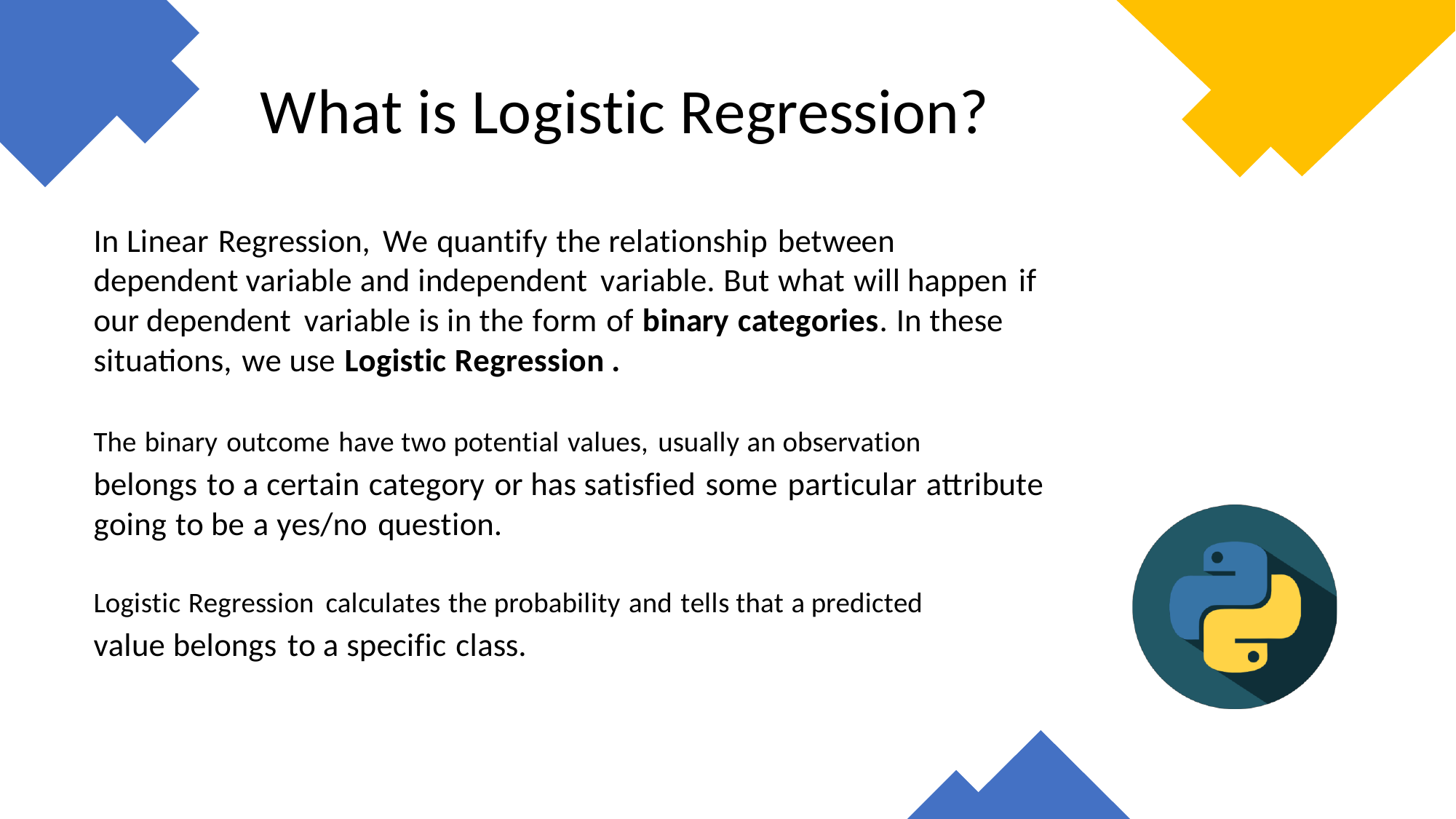

What is Logistic Regression?
In Linear Regression, We quantify the relationship between dependent variable and independent variable. But what will happen if our dependent variable is in the form of binary categories. In these situations, we use Logistic Regression .
The binary outcome have two potential values, usually an observation
belongs to a certain category or has satisfied some particular attribute going to be a yes/no question.

Logistic Regression calculates the probability and tells that a predicted
value belongs to a specific class.